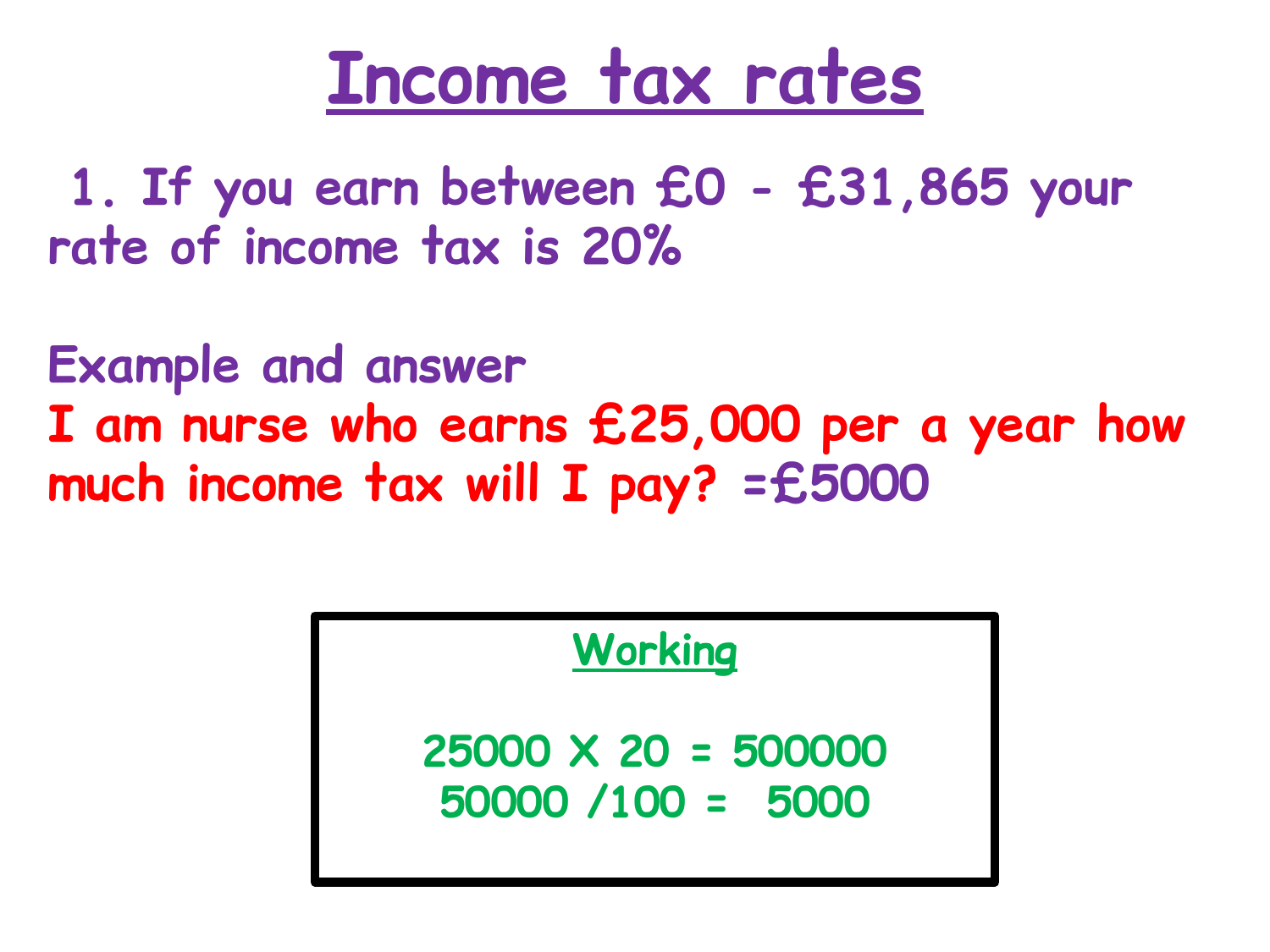

Income tax rates

 1. If you earn between £0 - £31,865 your rate of income tax is 20%

Example and answer
I am nurse who earns £25,000 per a year how much income tax will I pay? =£5000

Working

25000 X 20 = 500000
50000 /100 =  5000